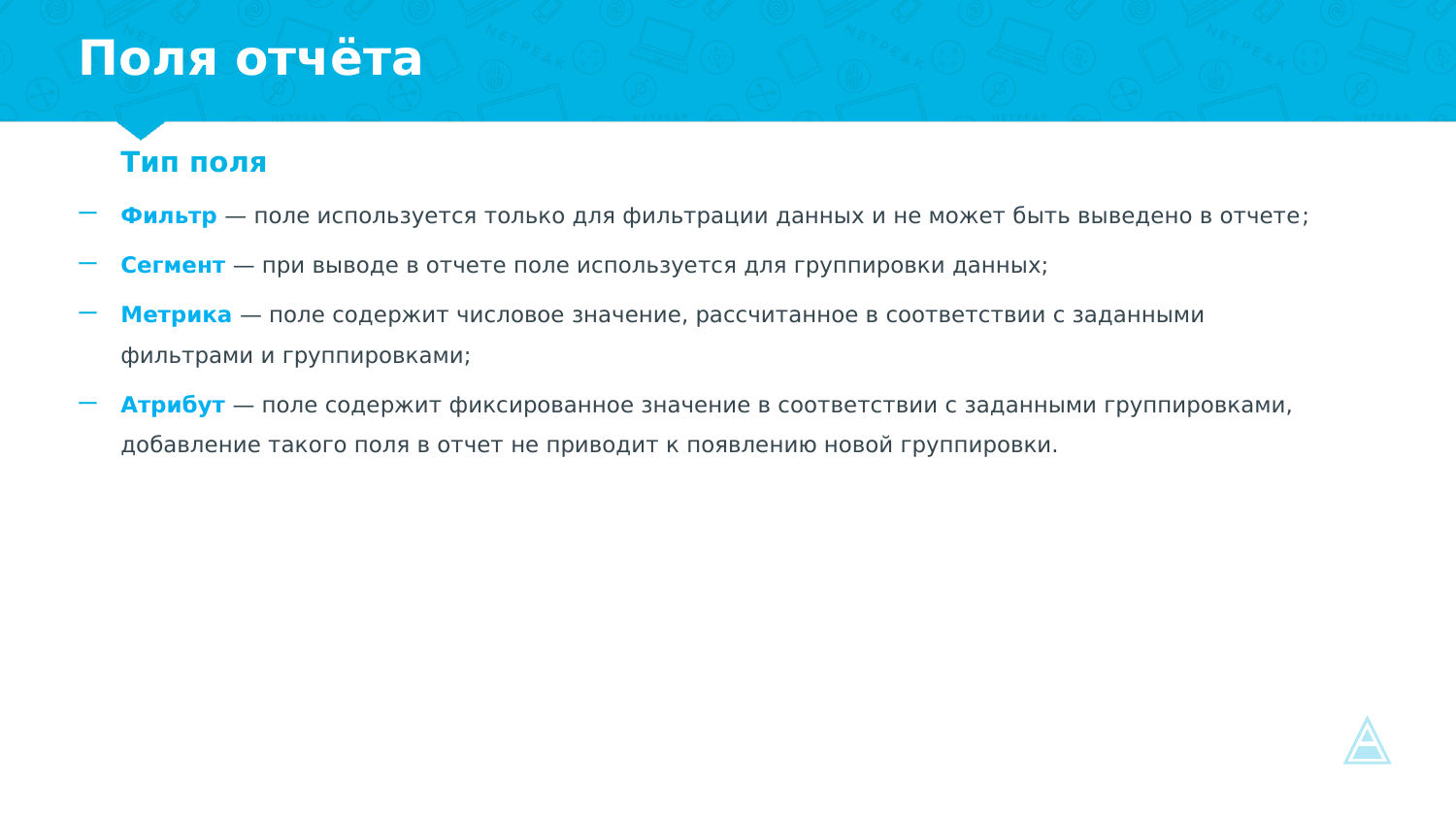

Поля отчёта
Тип поля
Фильтр — поле используется только для фильтрации данных и не может быть выведено в отчете;
Сегмент — при выводе в отчете поле используется для группировки данных;
Метрика — поле содержит числовое значение, рассчитанное в соответствии с заданными фильтрами и группировками;
Атрибут — поле содержит фиксированное значение в соответствии с заданными группировками, добавление такого поля в отчет не приводит к появлению новой группировки.